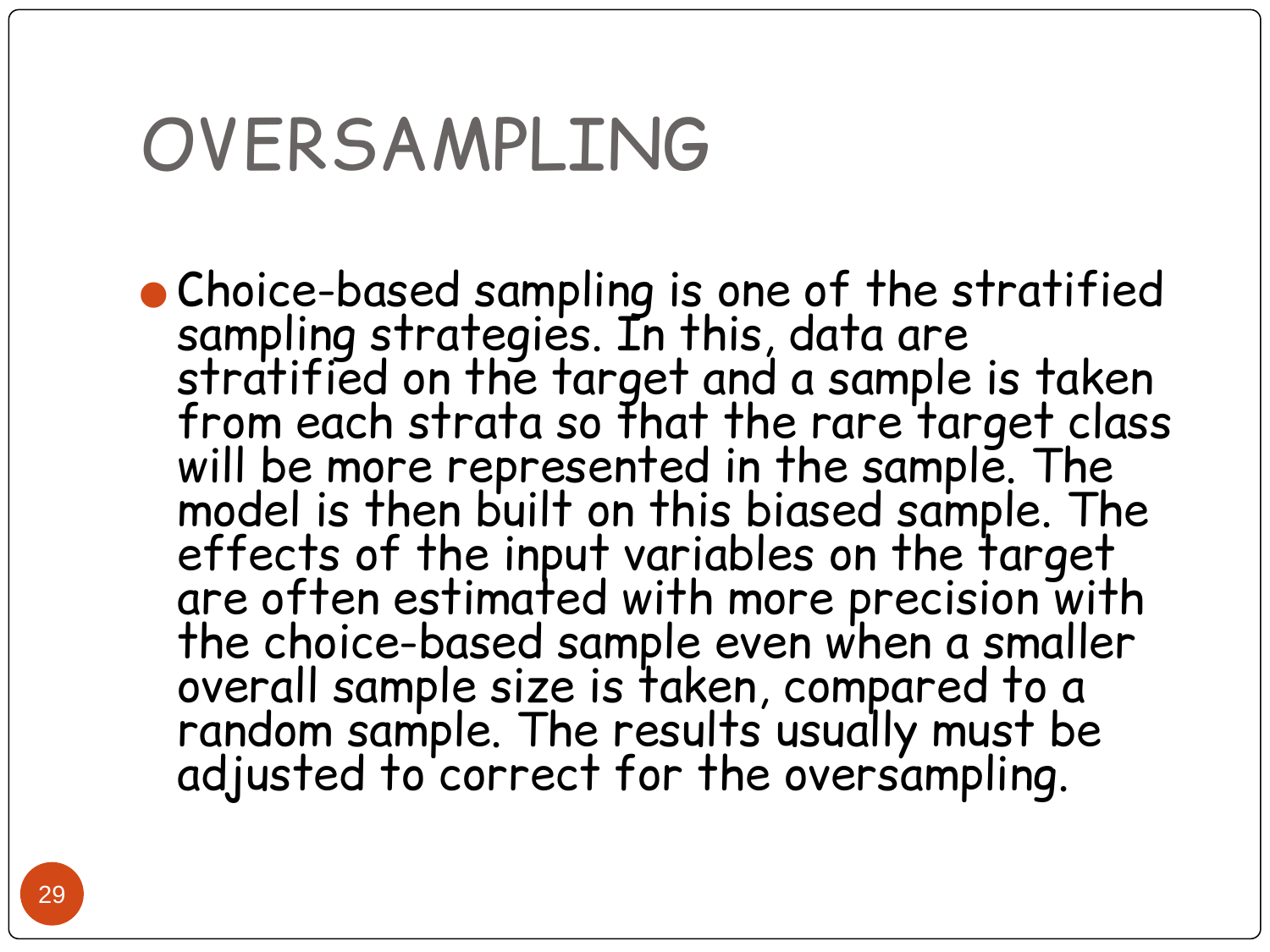

OVERSAMPLING

Choice-based sampling is one of the stratified sampling strategies. In this, data are stratified on the target and a sample is taken from each strata so that the rare target class will be more represented in the sample. The model is then built on this biased sample. The effects of the input variables on the target are often estimated with more precision with the choice-based sample even when a smaller overall sample size is taken, compared to a random sample. The results usually must be adjusted to correct for the oversampling.

29